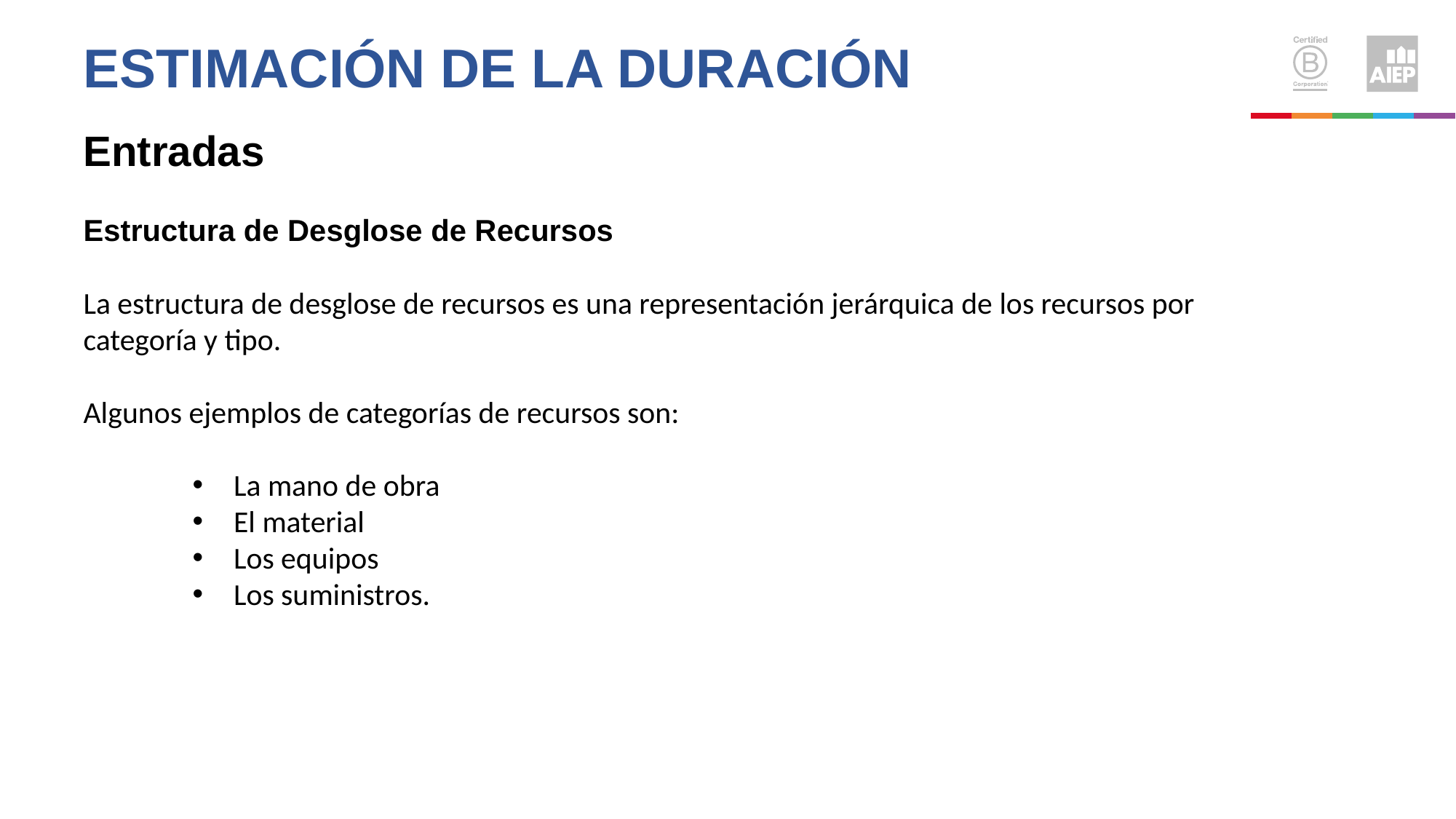

ESTIMACIÓN de la DURACIÓN
Entradas

Estructura de Desglose de Recursos

La estructura de desglose de recursos es una representación jerárquica de los recursos por categoría y tipo.

Algunos ejemplos de categorías de recursos son:

La mano de obra
El material
Los equipos
Los suministros.